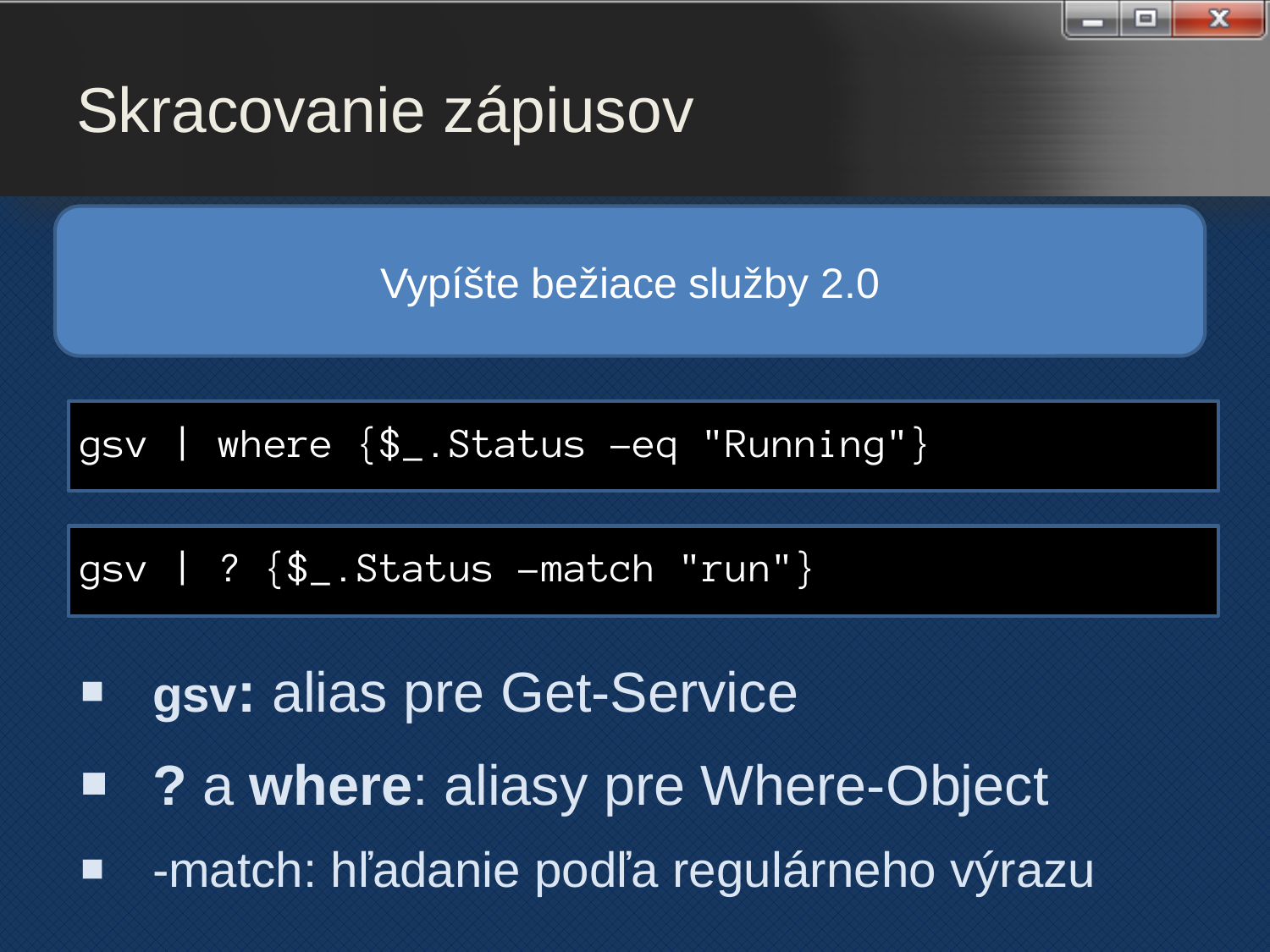

# Skracovanie zápiusov
Vypíšte bežiace služby 2.0
gsv | where {$_.Status -eq "Running"}
gsv | ? {$_.Status -match "run"}
gsv: alias pre Get-Service
? a where: aliasy pre Where-Object
-match: hľadanie podľa regulárneho výrazu